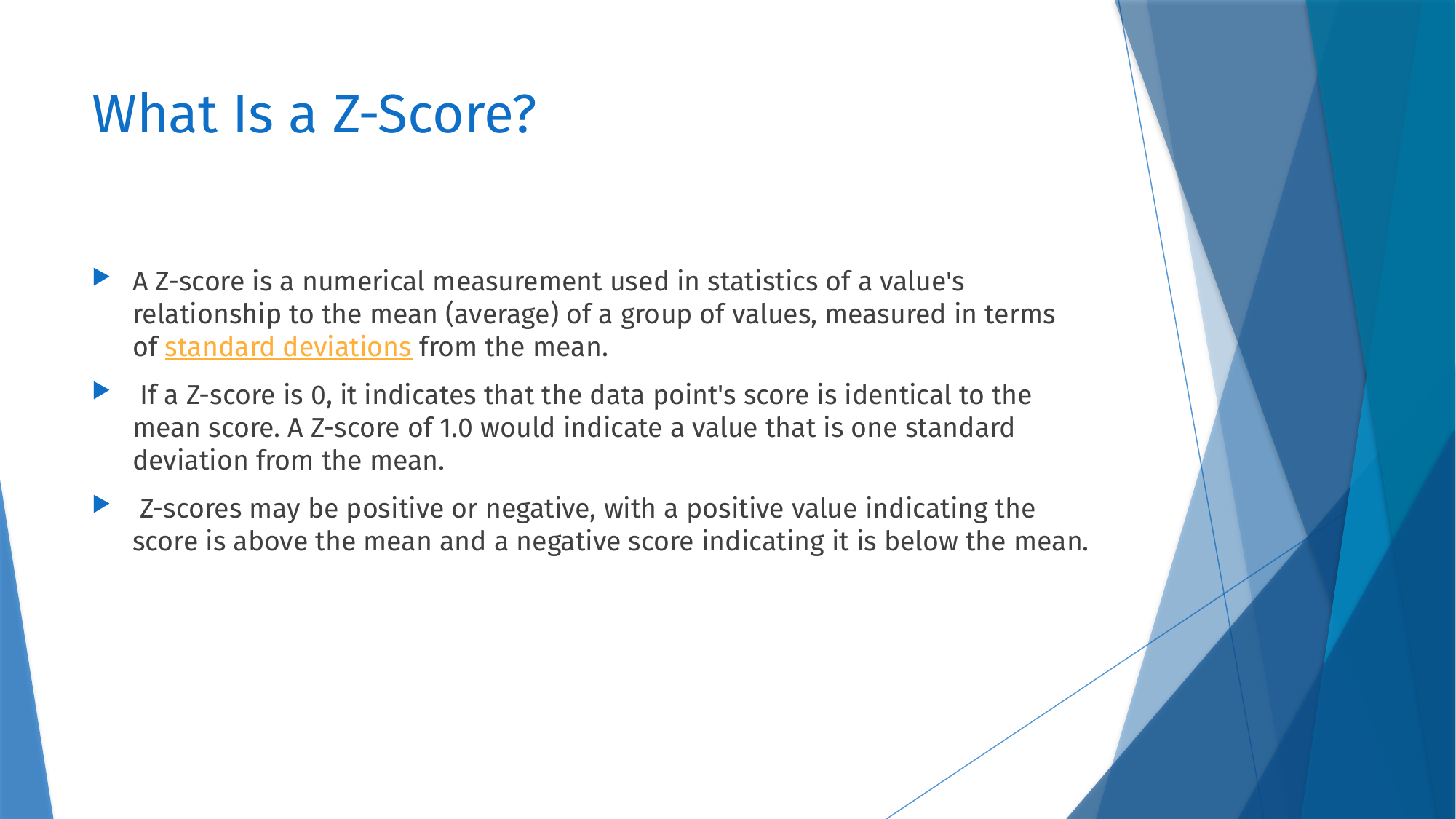

# What Is a Z-Score?
A Z-score is a numerical measurement used in statistics of a value's relationship to the mean (average) of a group of values, measured in terms of standard deviations from the mean.
 If a Z-score is 0, it indicates that the data point's score is identical to the mean score. A Z-score of 1.0 would indicate a value that is one standard deviation from the mean.
 Z-scores may be positive or negative, with a positive value indicating the score is above the mean and a negative score indicating it is below the mean.